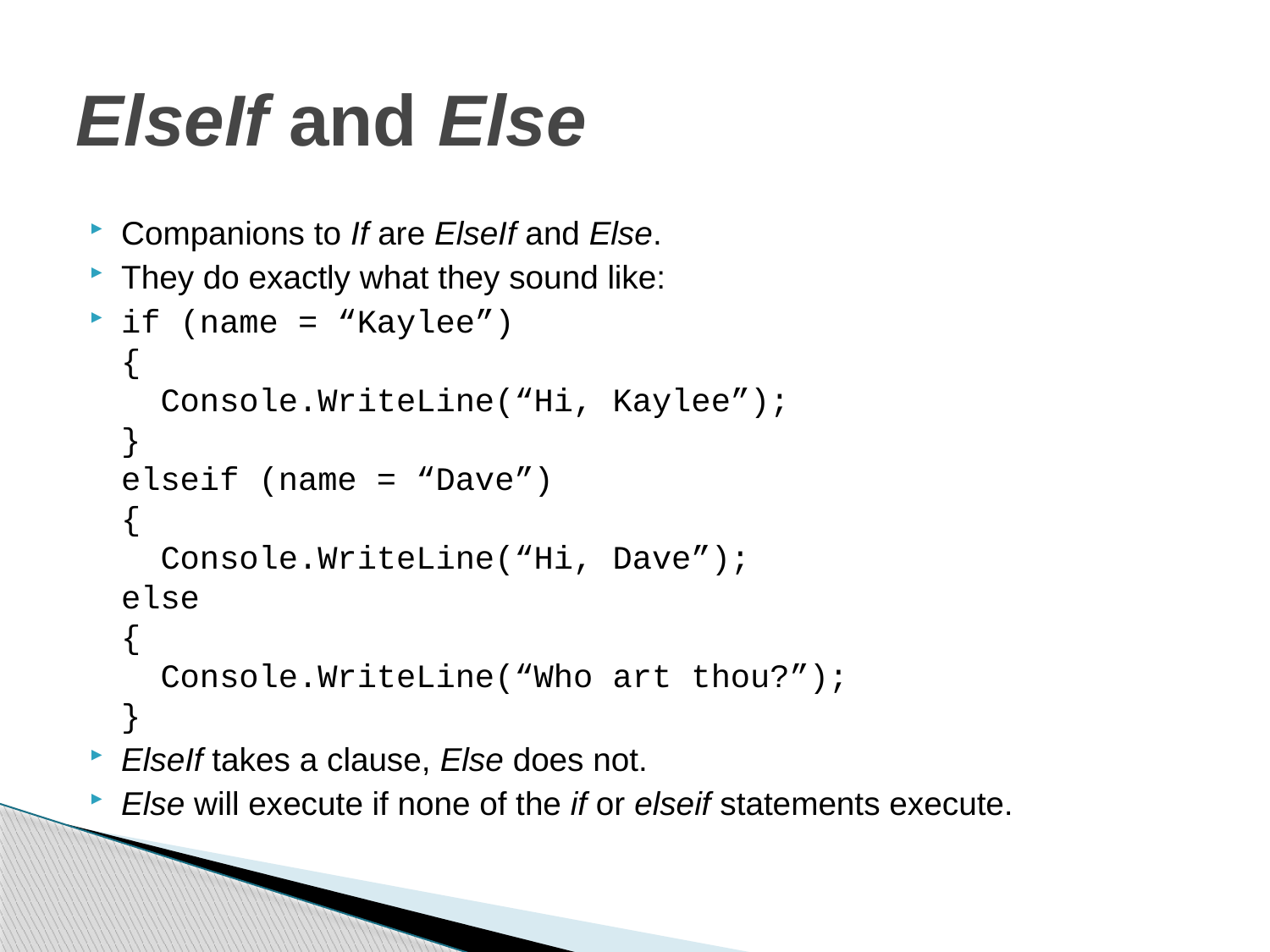

# ElseIf and Else
Companions to If are ElseIf and Else.
They do exactly what they sound like:
if (name = “Kaylee”)
{
  Console.WriteLine(“Hi, Kaylee”);
}
elseif (name = “Dave”)
{
  Console.WriteLine(“Hi, Dave”);
else
{
  Console.WriteLine(“Who art thou?”);
}
ElseIf takes a clause, Else does not.
Else will execute if none of the if or elseif statements execute.